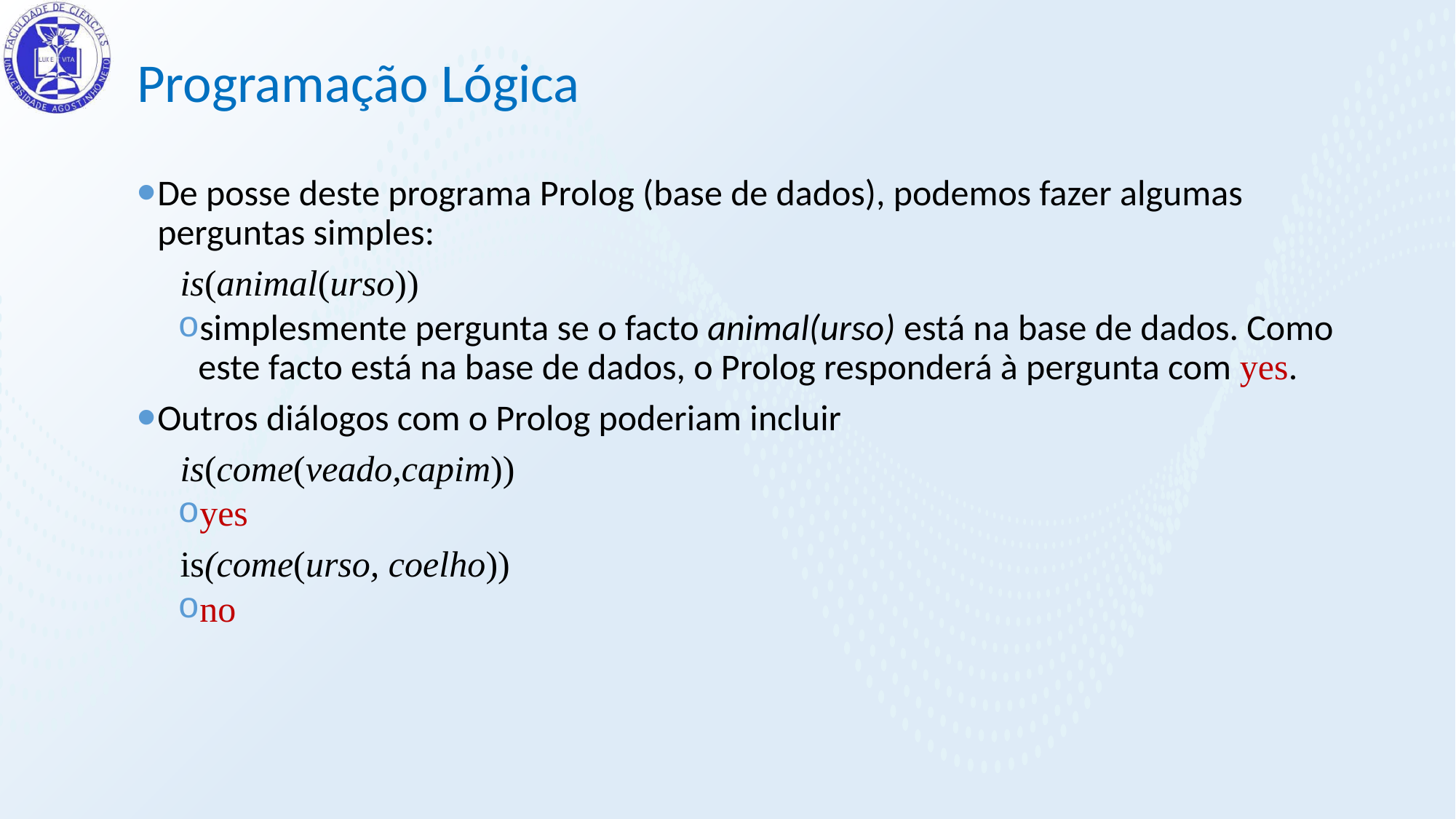

Programação Lógica
De posse deste programa Prolog (base de dados), podemos fazer algumas perguntas simples:
is(animal(urso))
simplesmente pergunta se o facto animal(urso) está na base de dados. Como este facto está na base de dados, o Prolog responderá à pergunta com yes.
Outros diálogos com o Prolog poderiam incluir
is(come(veado,capim))
yes
is(come(urso, coelho))
no